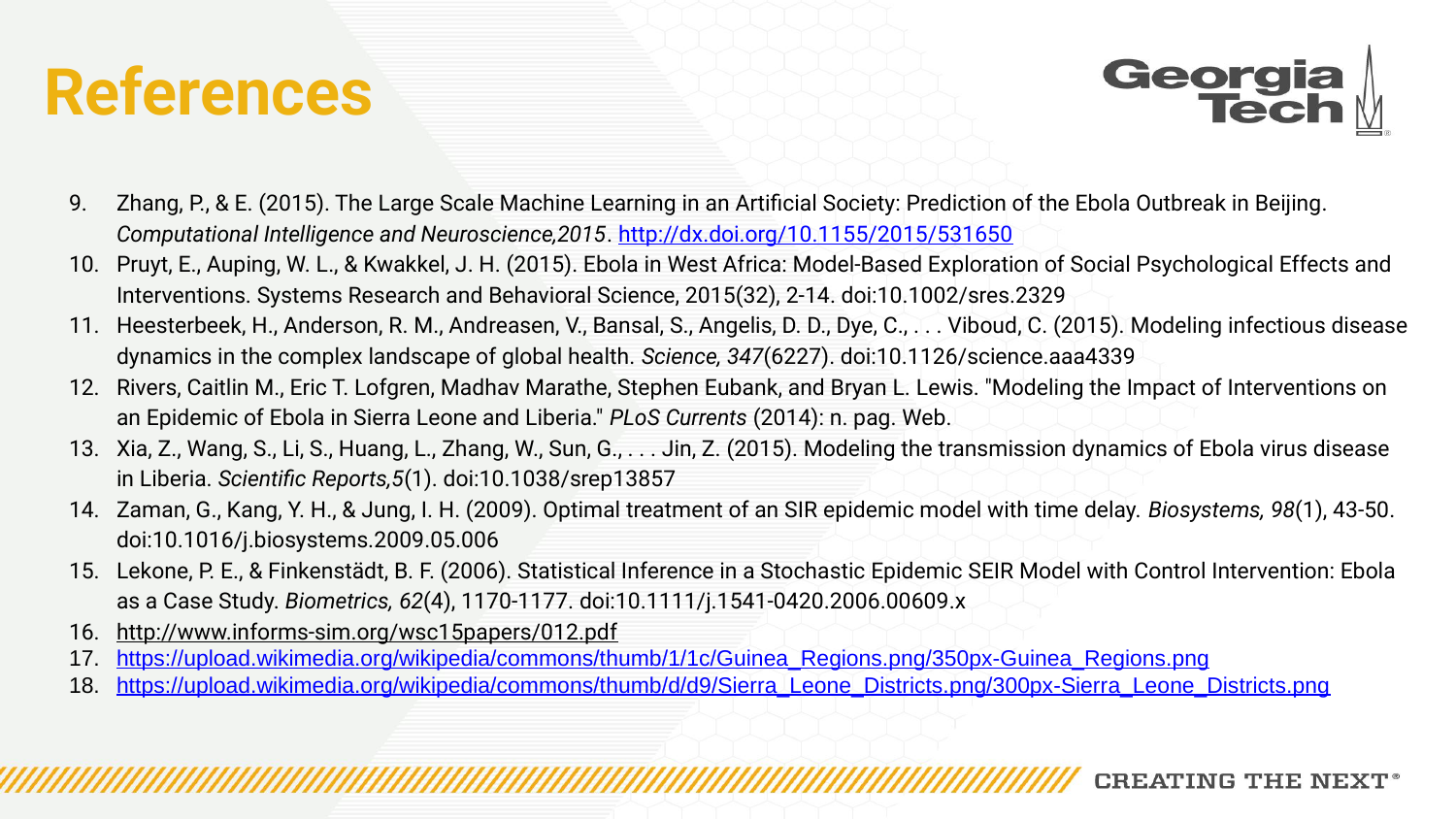

# References
Zhang, P., & E. (2015). The Large Scale Machine Learning in an Artificial Society: Prediction of the Ebola Outbreak in Beijing. Computational Intelligence and Neuroscience,2015. http://dx.doi.org/10.1155/2015/531650
Pruyt, E., Auping, W. L., & Kwakkel, J. H. (2015). Ebola in West Africa: Model-Based Exploration of Social Psychological Effects and Interventions. Systems Research and Behavioral Science, 2015(32), 2-14. doi:10.1002/sres.2329
Heesterbeek, H., Anderson, R. M., Andreasen, V., Bansal, S., Angelis, D. D., Dye, C., . . . Viboud, C. (2015). Modeling infectious disease dynamics in the complex landscape of global health. Science, 347(6227). doi:10.1126/science.aaa4339
Rivers, Caitlin M., Eric T. Lofgren, Madhav Marathe, Stephen Eubank, and Bryan L. Lewis. "Modeling the Impact of Interventions on an Epidemic of Ebola in Sierra Leone and Liberia." PLoS Currents (2014): n. pag. Web.
Xia, Z., Wang, S., Li, S., Huang, L., Zhang, W., Sun, G., . . . Jin, Z. (2015). Modeling the transmission dynamics of Ebola virus disease in Liberia. Scientific Reports,5(1). doi:10.1038/srep13857
Zaman, G., Kang, Y. H., & Jung, I. H. (2009). Optimal treatment of an SIR epidemic model with time delay. Biosystems, 98(1), 43-50. doi:10.1016/j.biosystems.2009.05.006
Lekone, P. E., & Finkenstädt, B. F. (2006). Statistical Inference in a Stochastic Epidemic SEIR Model with Control Intervention: Ebola as a Case Study. Biometrics, 62(4), 1170-1177. doi:10.1111/j.1541-0420.2006.00609.x
http://www.informs-sim.org/wsc15papers/012.pdf
https://upload.wikimedia.org/wikipedia/commons/thumb/1/1c/Guinea_Regions.png/350px-Guinea_Regions.png
https://upload.wikimedia.org/wikipedia/commons/thumb/d/d9/Sierra_Leone_Districts.png/300px-Sierra_Leone_Districts.png